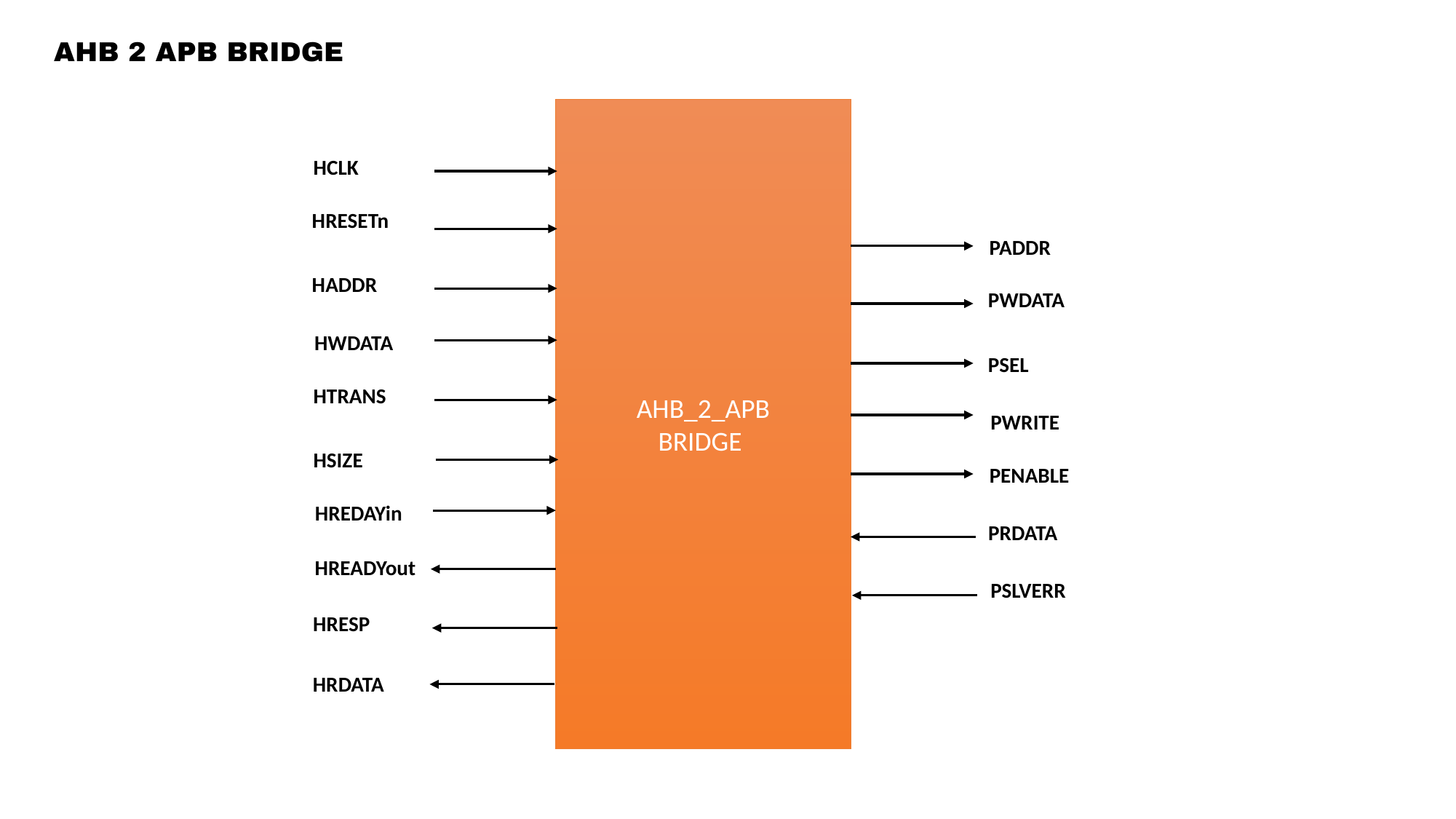

AHB 2 APB BRIDGE
AHB_2_APB
BRIDGE
HCLK
HRESETn
PADDR
HADDR
PWDATA
HWDATA
PSEL
HTRANS
PWRITE
HSIZE
PENABLE
HREDAYin
PRDATA
HREADYout
PSLVERR
HRESP
HRDATA